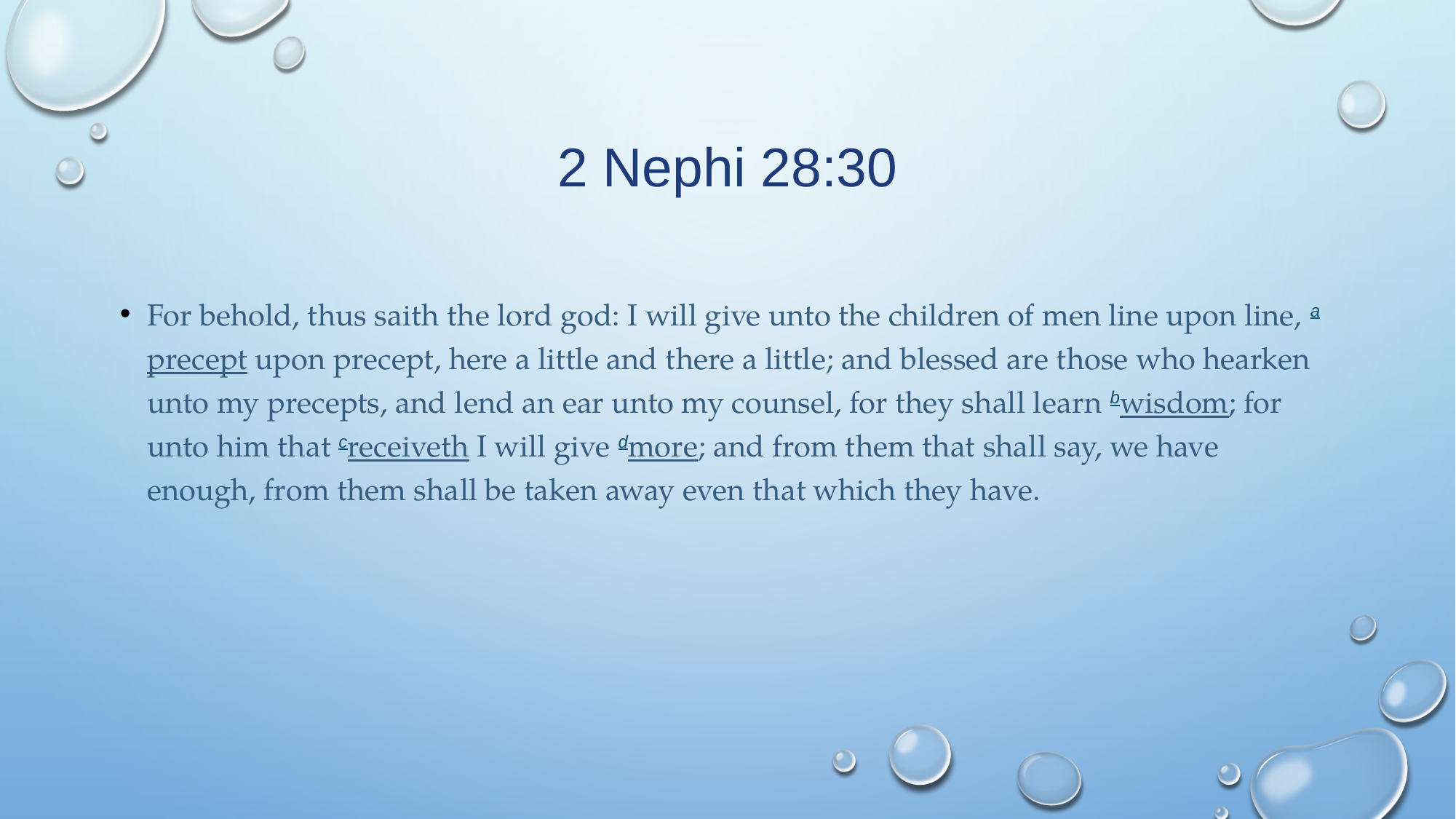

# 2 Nephi 28:30
For behold, thus saith the lord god: I will give unto the children of men line upon line, aprecept upon precept, here a little and there a little; and blessed are those who hearken unto my precepts, and lend an ear unto my counsel, for they shall learn bwisdom; for unto him that creceiveth I will give dmore; and from them that shall say, we have enough, from them shall be taken away even that which they have.